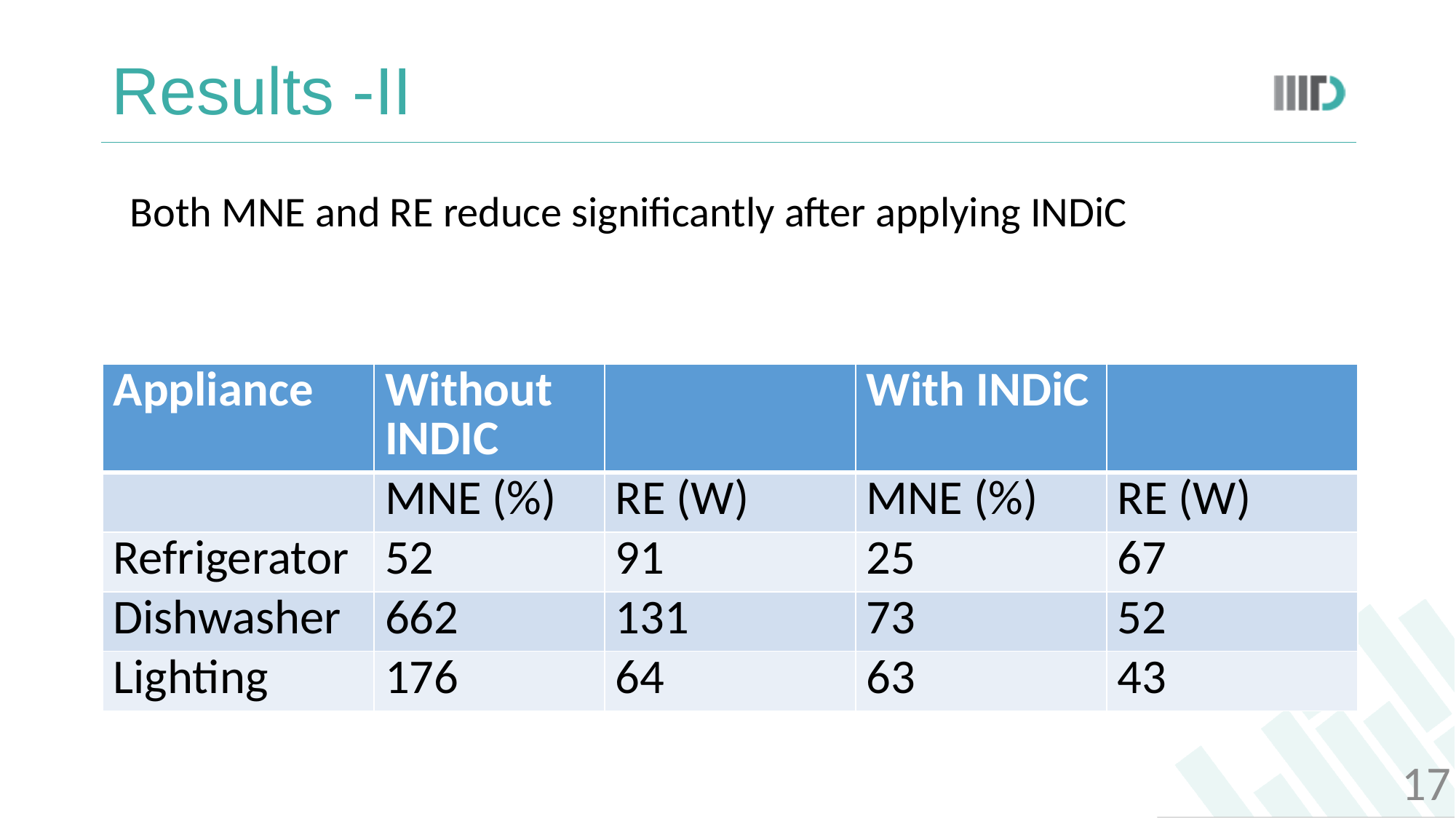

# Results -II
Both MNE and RE reduce significantly after applying INDiC
| Appliance | Without INDIC |  | With INDiC |  |
| --- | --- | --- | --- | --- |
|  | MNE (%) | RE (W) | MNE (%) | RE (W) |
| Refrigerator | 52 | 91 | 25 | 67 |
| Dishwasher | 662 | 131 | 73 | 52 |
| Lighting | 176 | 64 | 63 | 43 |
17